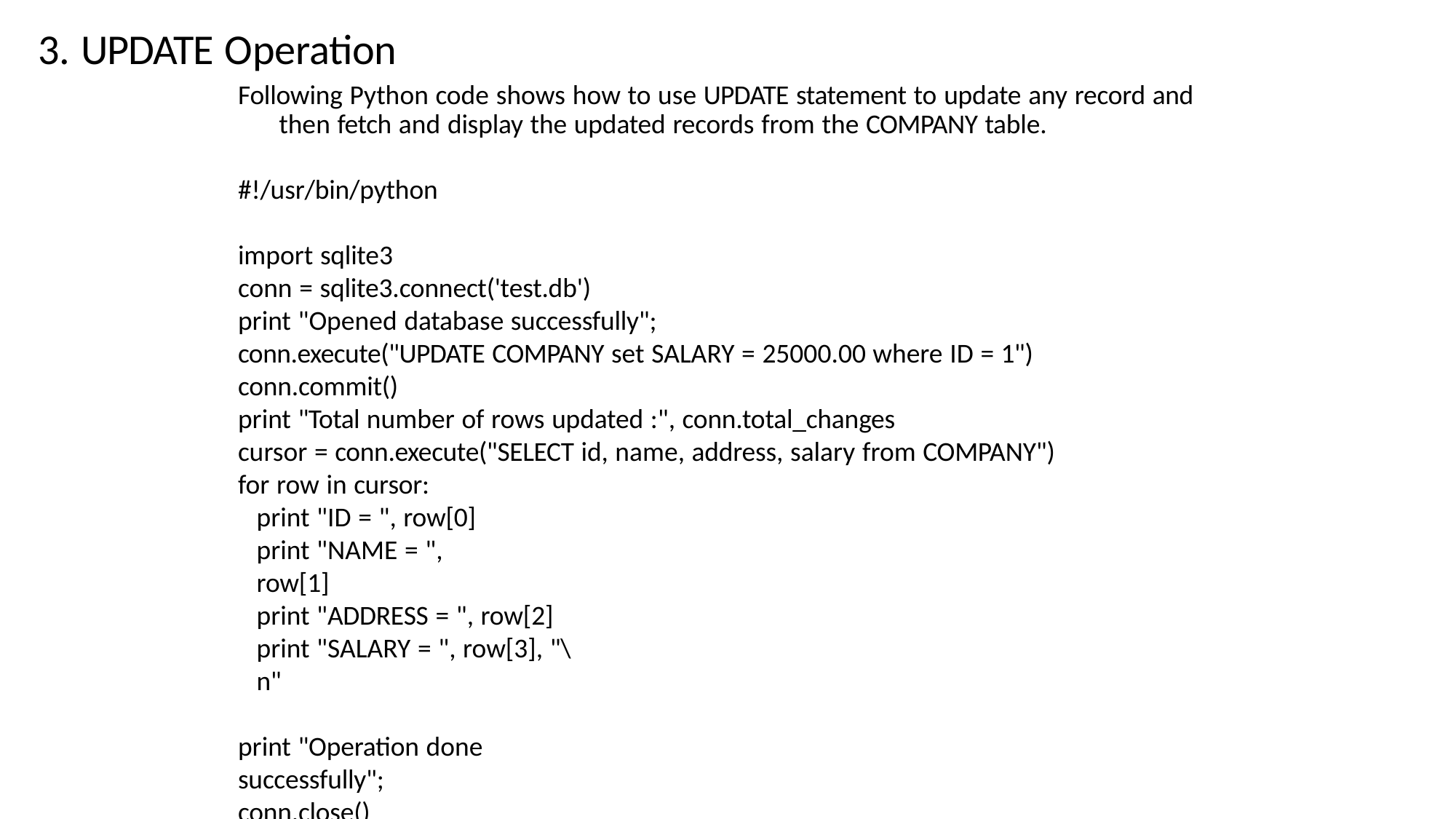

# 3. UPDATE Operation
Following Python code shows how to use UPDATE statement to update any record and
then fetch and display the updated records from the COMPANY table.
#!/usr/bin/python
import sqlite3
conn = sqlite3.connect('test.db')
print "Opened database successfully";
conn.execute("UPDATE COMPANY set SALARY = 25000.00 where ID = 1") conn.commit()
print "Total number of rows updated :", conn.total_changes
cursor = conn.execute("SELECT id, name, address, salary from COMPANY") for row in cursor:
print "ID = ", row[0] print "NAME = ", row[1]
print "ADDRESS = ", row[2] print "SALARY = ", row[3], "\n"
print "Operation done successfully";
conn.close()